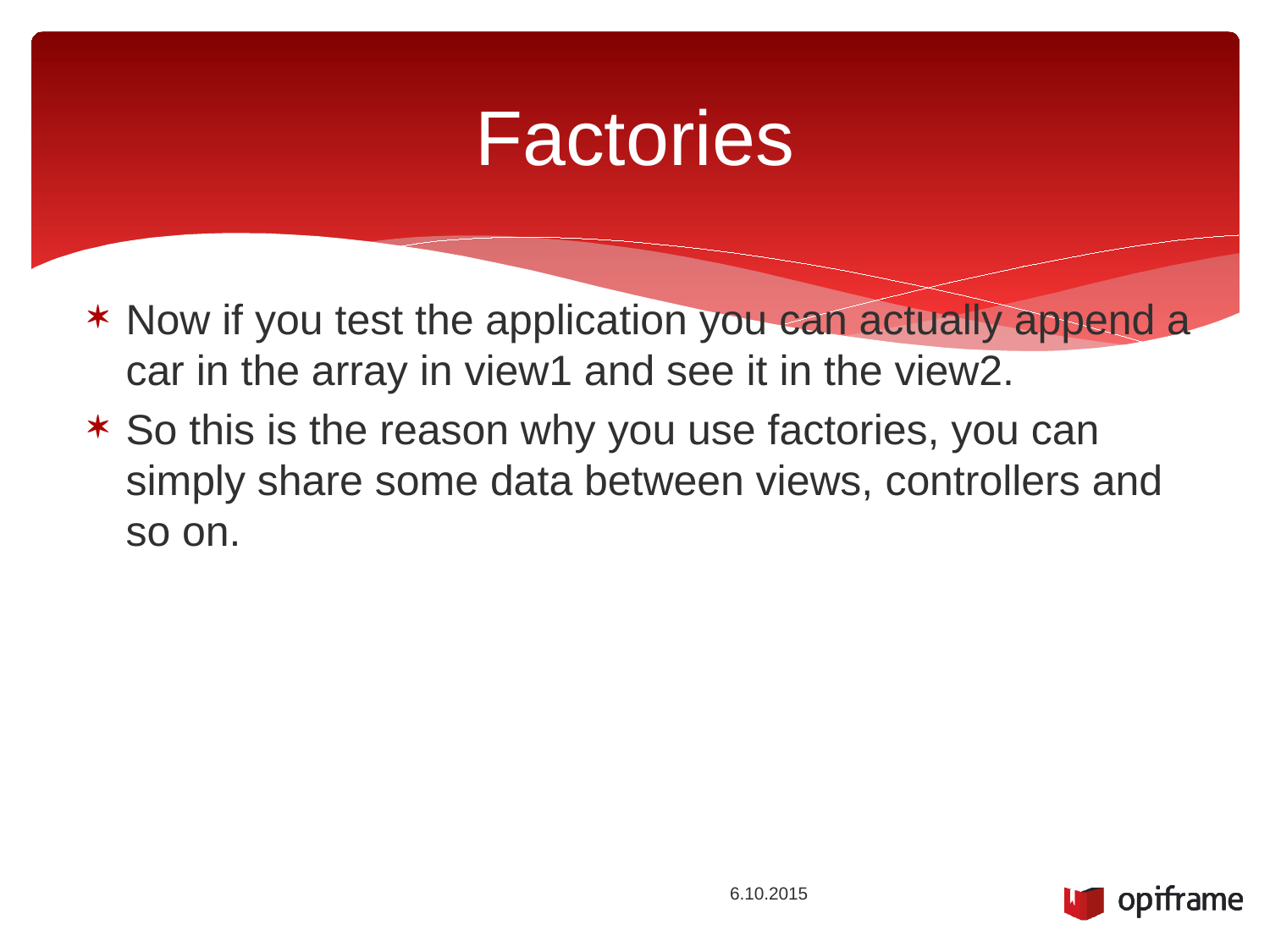

# Factories
Now if you test the application you can actually append a car in the array in view1 and see it in the view2.
So this is the reason why you use factories, you can simply share some data between views, controllers and so on.

6.10.2015